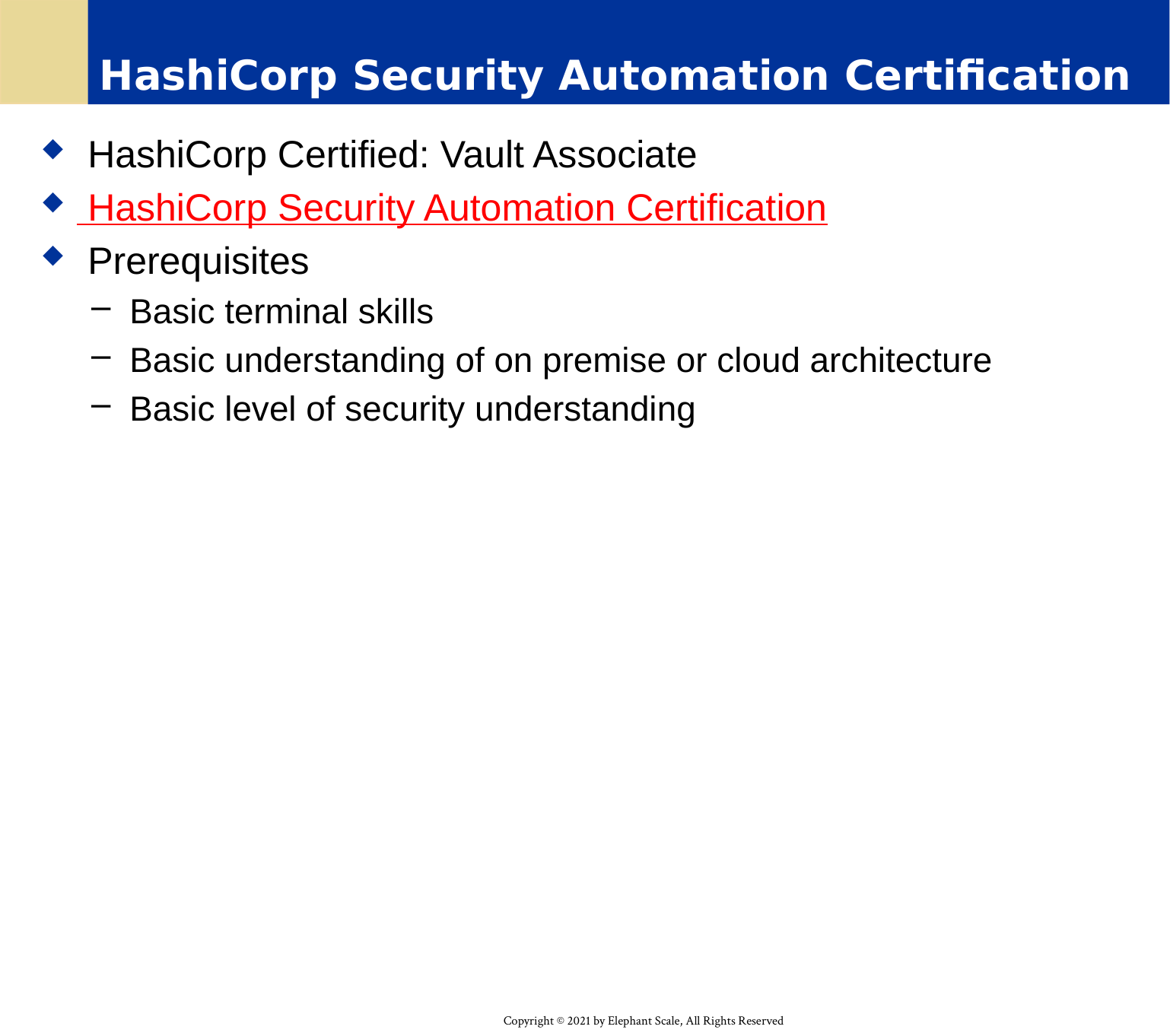

# HashiCorp Security Automation Certification
 HashiCorp Certified: Vault Associate
 HashiCorp Security Automation Certification
 Prerequisites
 Basic terminal skills
 Basic understanding of on premise or cloud architecture
 Basic level of security understanding
Copyright © 2021 by Elephant Scale, All Rights Reserved